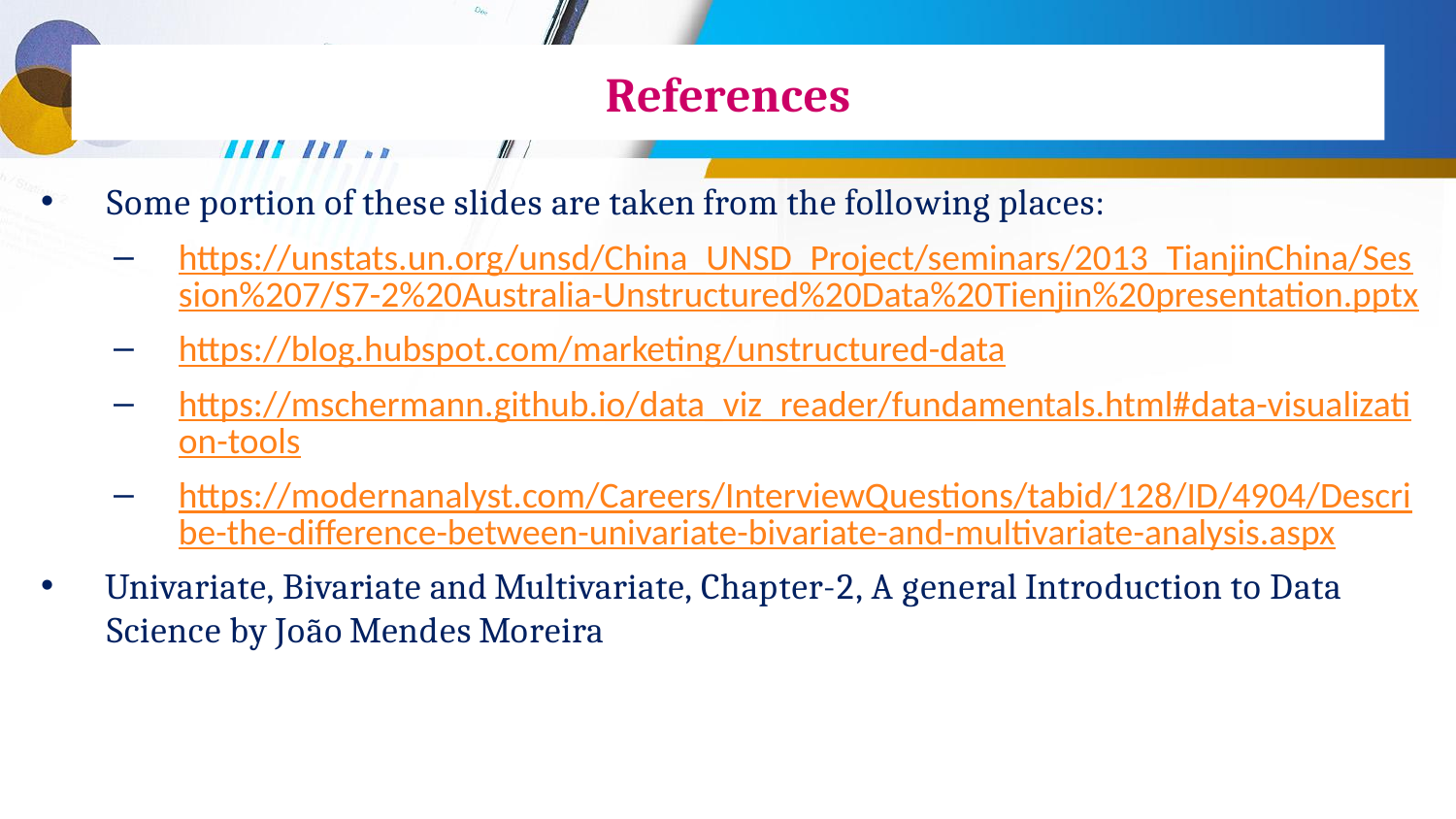

# References
Some portion of these slides are taken from the following places:
https://unstats.un.org/unsd/China_UNSD_Project/seminars/2013_TianjinChina/Session%207/S7-2%20Australia-Unstructured%20Data%20Tienjin%20presentation.pptx
https://blog.hubspot.com/marketing/unstructured-data
https://mschermann.github.io/data_viz_reader/fundamentals.html#data-visualization-tools
https://modernanalyst.com/Careers/InterviewQuestions/tabid/128/ID/4904/Describe-the-difference-between-univariate-bivariate-and-multivariate-analysis.aspx
Univariate, Bivariate and Multivariate, Chapter-2, A general Introduction to Data Science by João Mendes Moreira